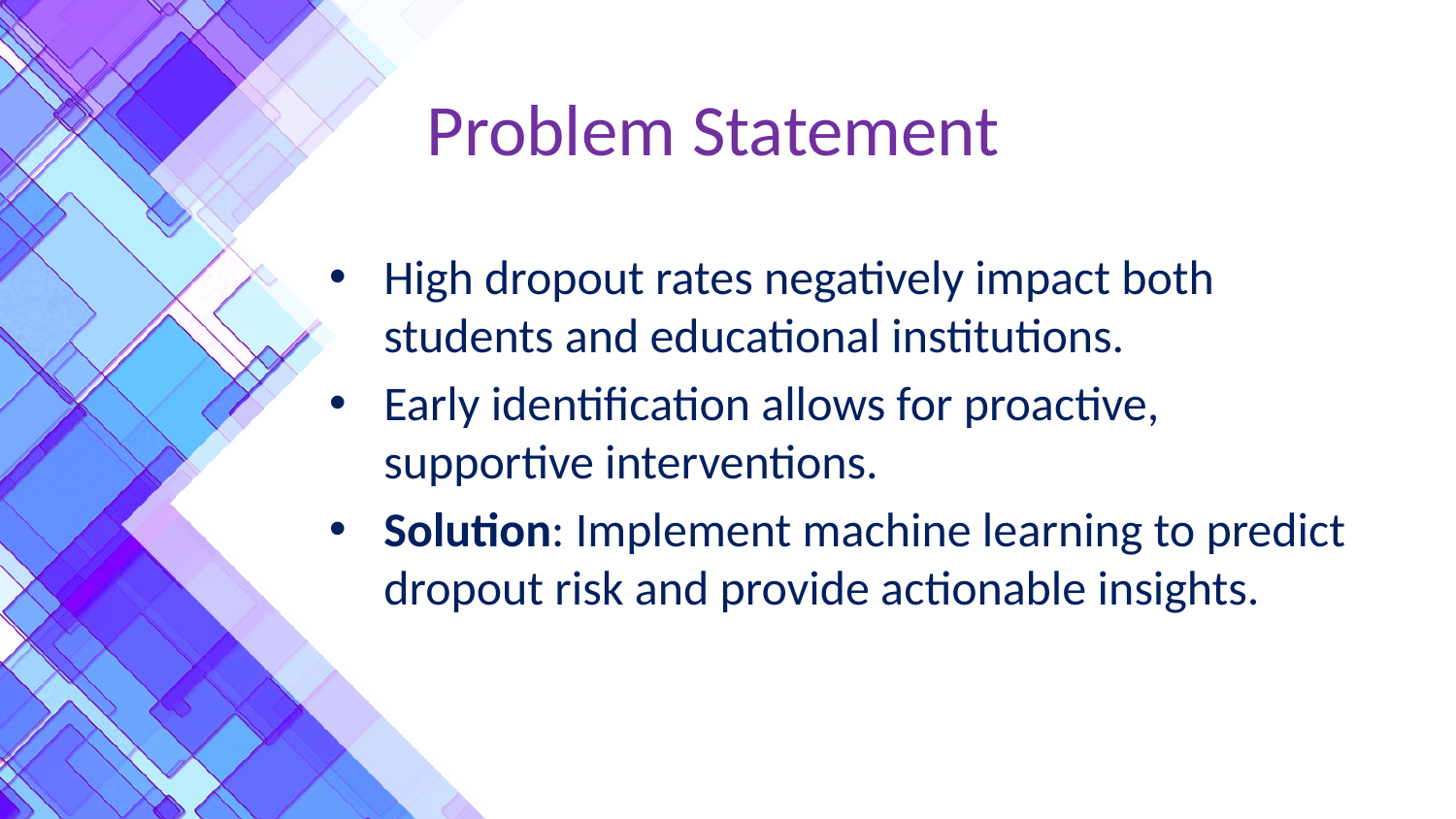

# Problem Statement
High dropout rates negatively impact both students and educational institutions.
Early identification allows for proactive, supportive interventions.
Solution: Implement machine learning to predict dropout risk and provide actionable insights.